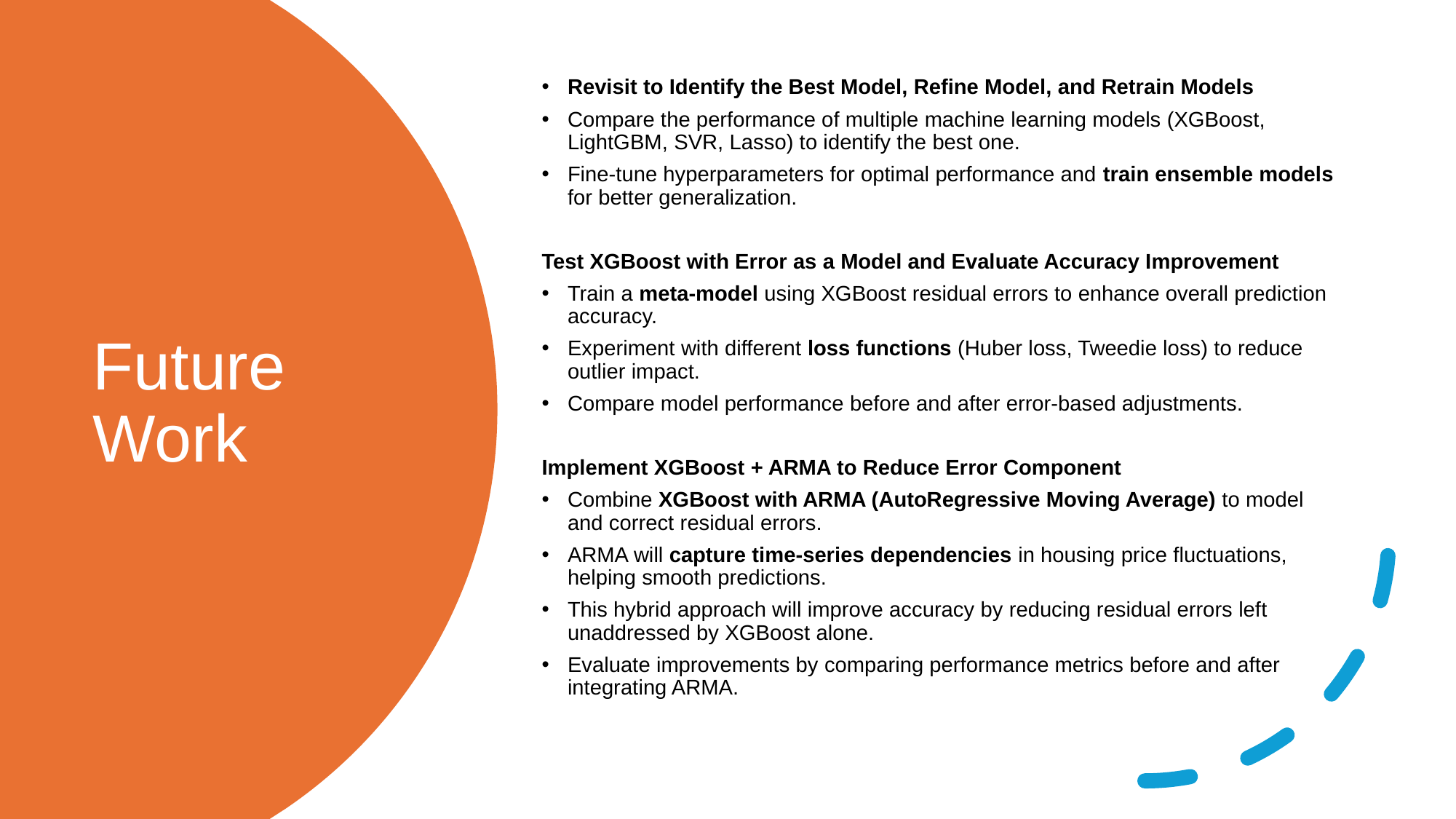

Revisit to Identify the Best Model, Refine Model, and Retrain Models
Compare the performance of multiple machine learning models (XGBoost, LightGBM, SVR, Lasso) to identify the best one.
Fine-tune hyperparameters for optimal performance and train ensemble models for better generalization.

Test XGBoost with Error as a Model and Evaluate Accuracy Improvement
Train a meta-model using XGBoost residual errors to enhance overall prediction accuracy.
Experiment with different loss functions (Huber loss, Tweedie loss) to reduce outlier impact.
Compare model performance before and after error-based adjustments.

Implement XGBoost + ARMA to Reduce Error Component
Combine XGBoost with ARMA (AutoRegressive Moving Average) to model and correct residual errors.
ARMA will capture time-series dependencies in housing price fluctuations, helping smooth predictions.
This hybrid approach will improve accuracy by reducing residual errors left unaddressed by XGBoost alone.
Evaluate improvements by comparing performance metrics before and after integrating ARMA.

# Future Work